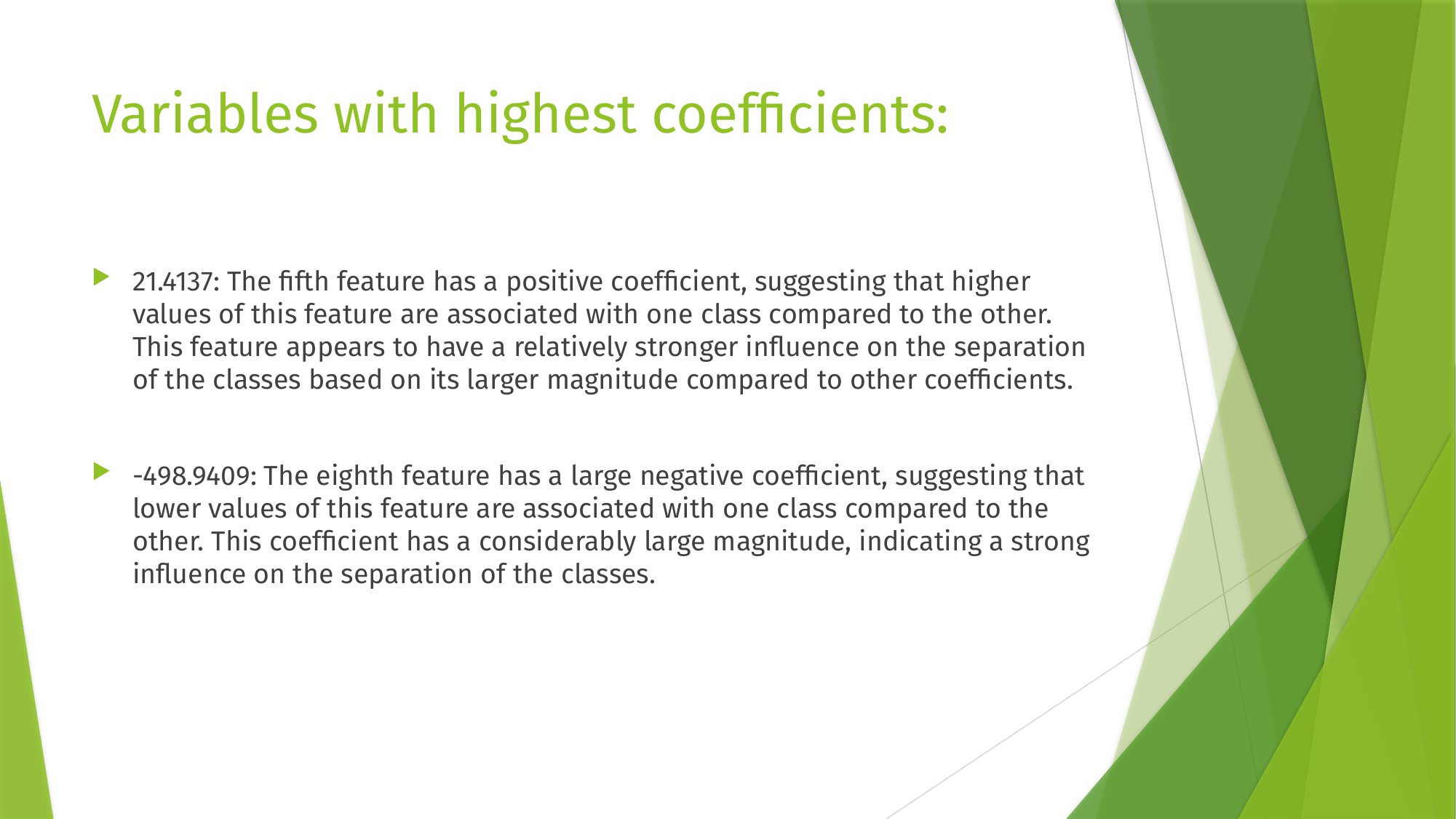

# Variables with highest coefficients:
21.4137: The fifth feature has a positive coefficient, suggesting that higher values of this feature are associated with one class compared to the other. This feature appears to have a relatively stronger influence on the separation of the classes based on its larger magnitude compared to other coefficients.

-498.9409: The eighth feature has a large negative coefficient, suggesting that lower values of this feature are associated with one class compared to the other. This coefficient has a considerably large magnitude, indicating a strong influence on the separation of the classes.